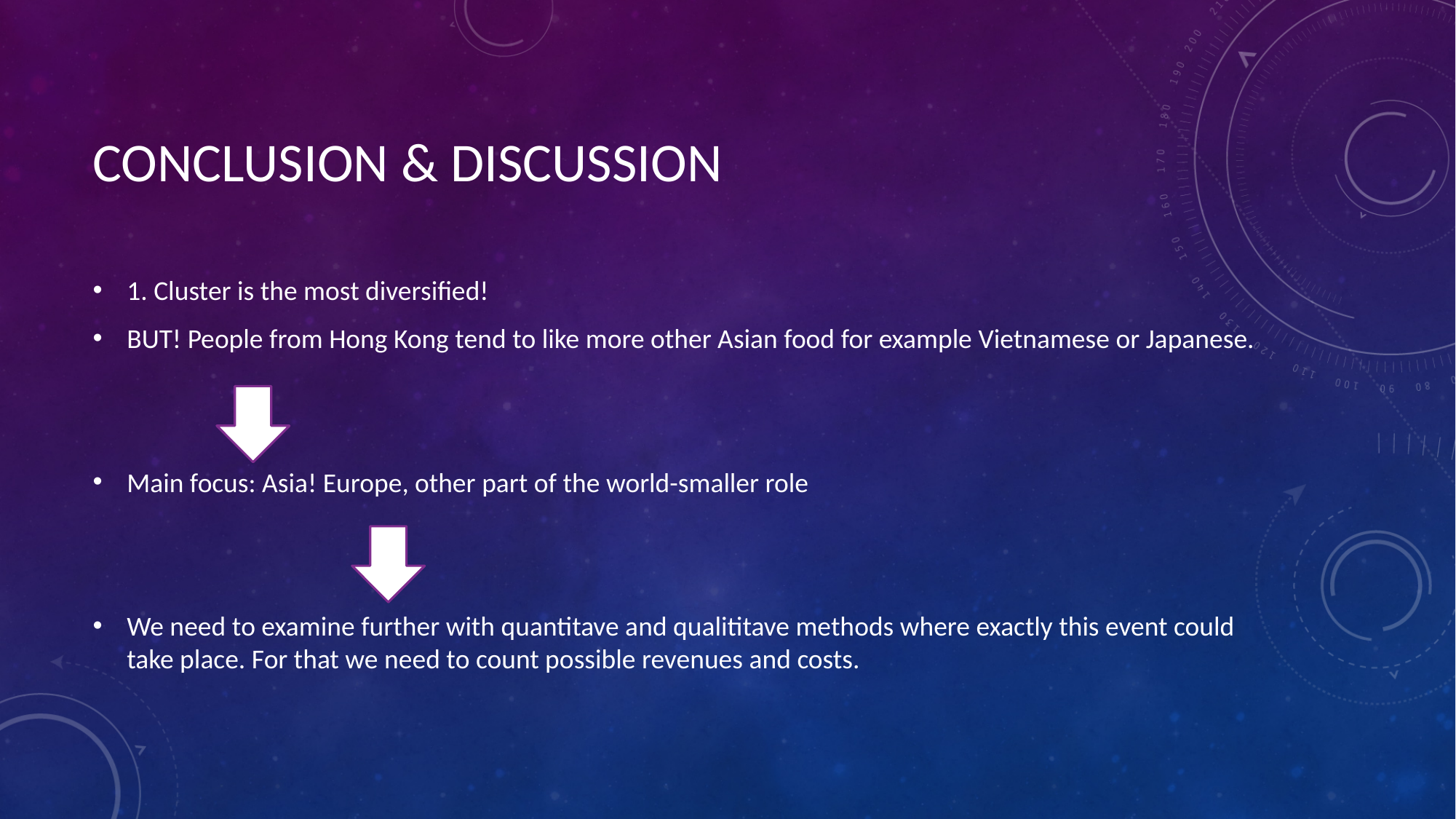

# Conclusion & Discussion
1. Cluster is the most diversified!
BUT! People from Hong Kong tend to like more other Asian food for example Vietnamese or Japanese.

Main focus: Asia! Europe, other part of the world-smaller role

We need to examine further with quantitave and qualititave methods where exactly this event could take place. For that we need to count possible revenues and costs.